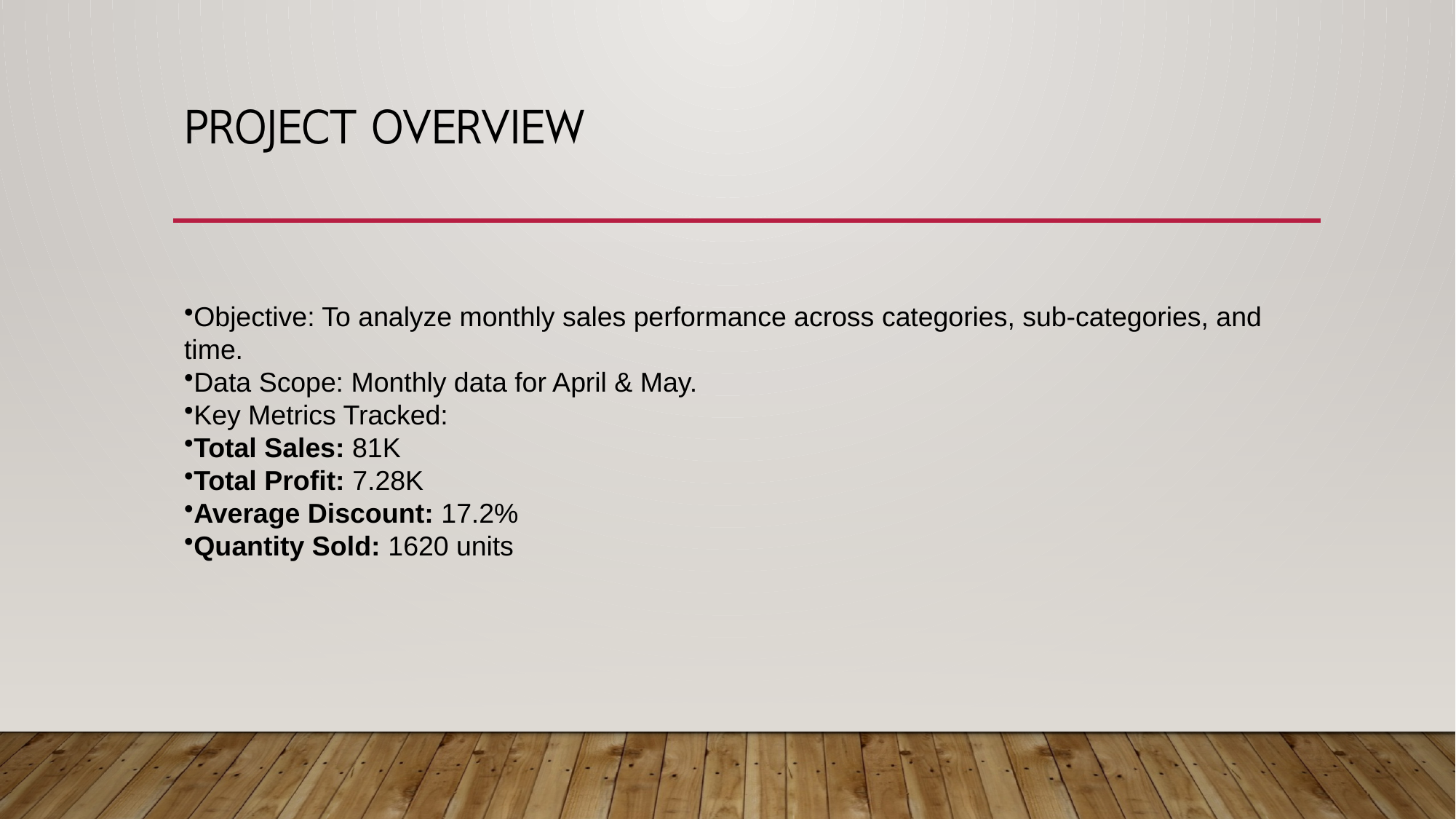

# Project Overview
Objective: To analyze monthly sales performance across categories, sub-categories, and time.
Data Scope: Monthly data for April & May.
Key Metrics Tracked:
Total Sales: 81K
Total Profit: 7.28K
Average Discount: 17.2%
Quantity Sold: 1620 units